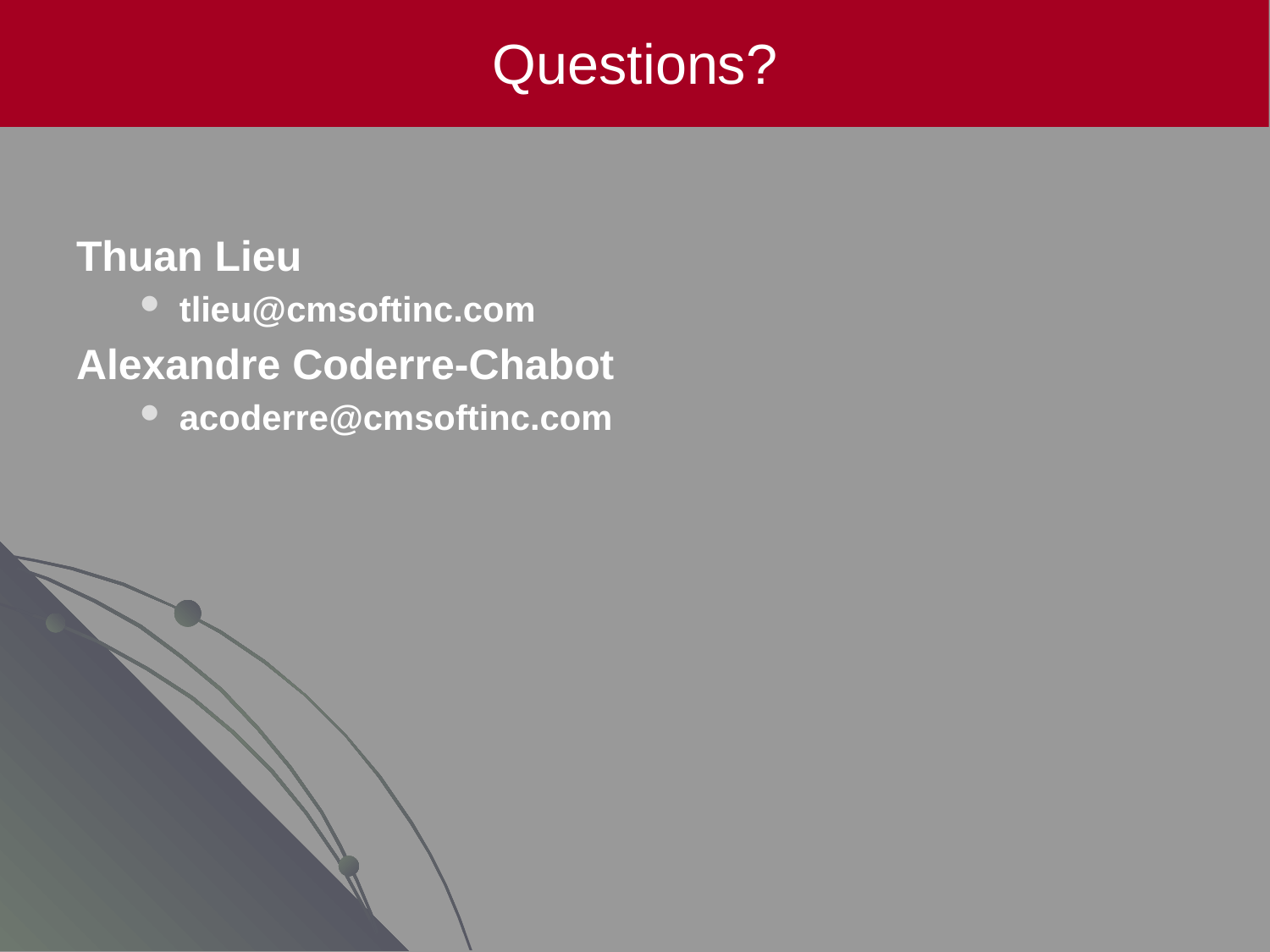

Questions?
Thuan Lieu
tlieu@cmsoftinc.com
Alexandre Coderre-Chabot
acoderre@cmsoftinc.com